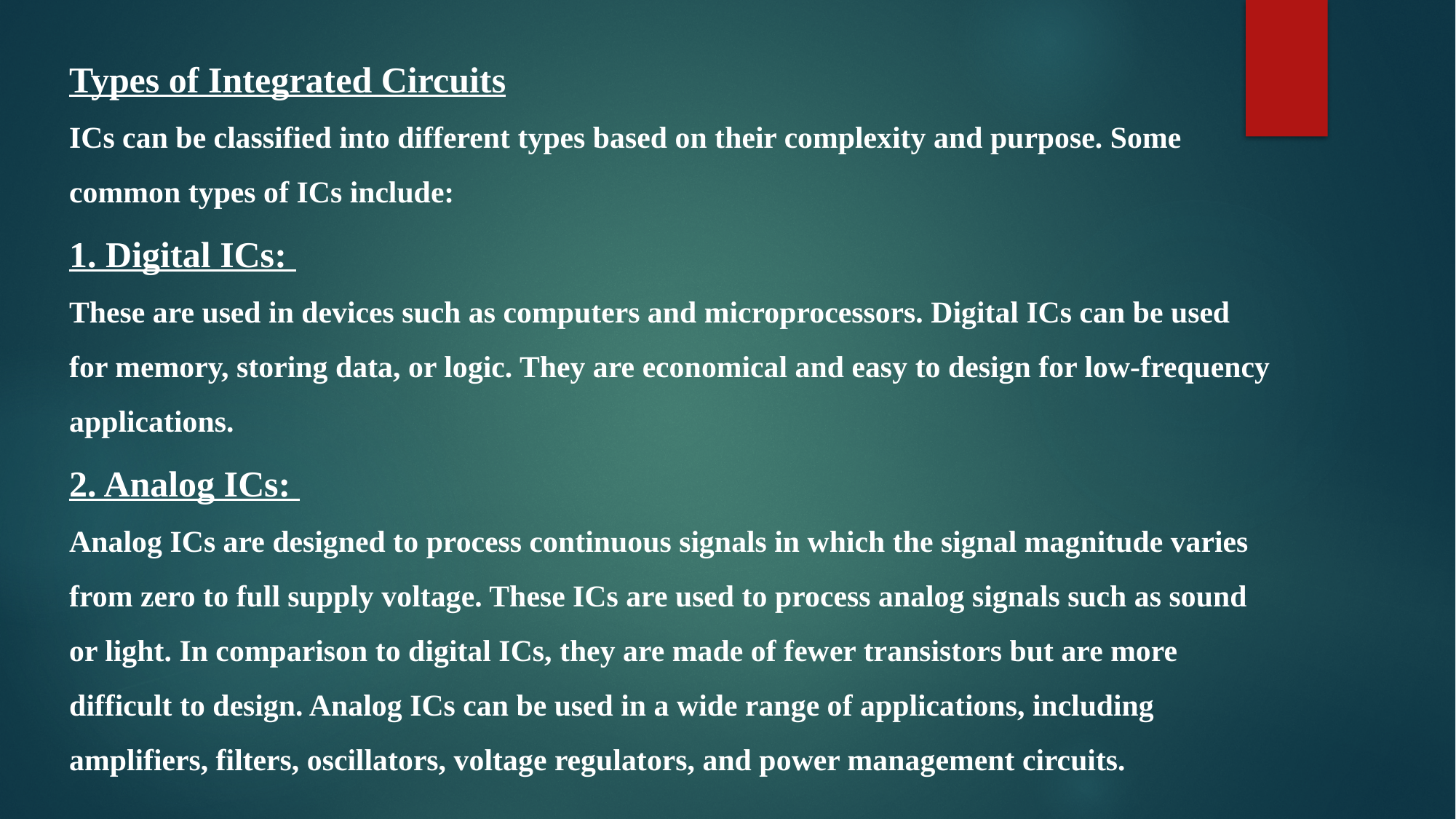

Types of Integrated Circuits
ICs can be classified into different types based on their complexity and purpose. Some common types of ICs include:
1. Digital ICs:
These are used in devices such as computers and microprocessors. Digital ICs can be used for memory, storing data, or logic. They are economical and easy to design for low-frequency applications.
2. Analog ICs:
Analog ICs are designed to process continuous signals in which the signal magnitude varies from zero to full supply voltage. These ICs are used to process analog signals such as sound or light. In comparison to digital ICs, they are made of fewer transistors but are more difficult to design. Analog ICs can be used in a wide range of applications, including amplifiers, filters, oscillators, voltage regulators, and power management circuits.